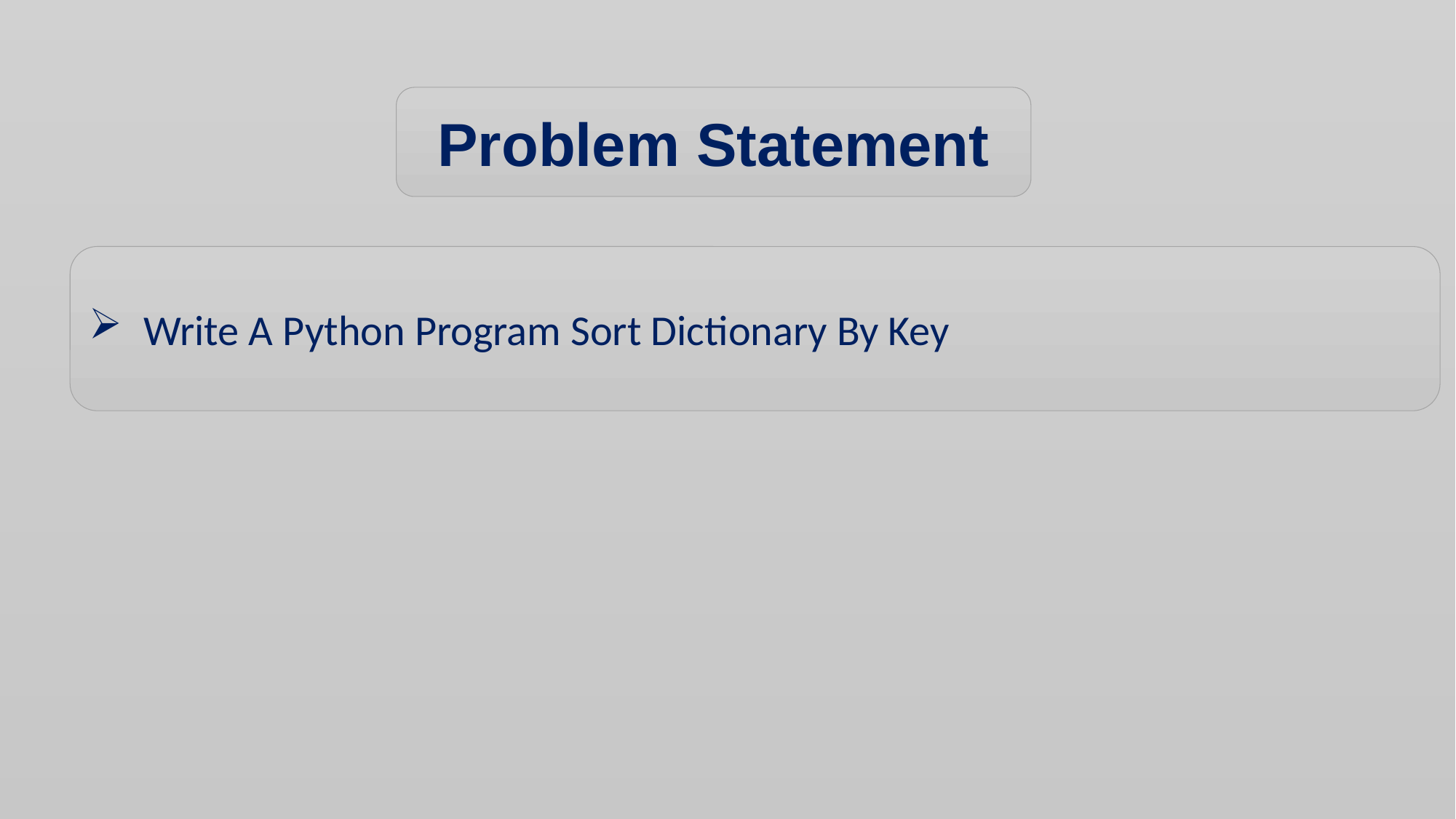

Problem Statement
Write A Python Program Sort Dictionary By Key